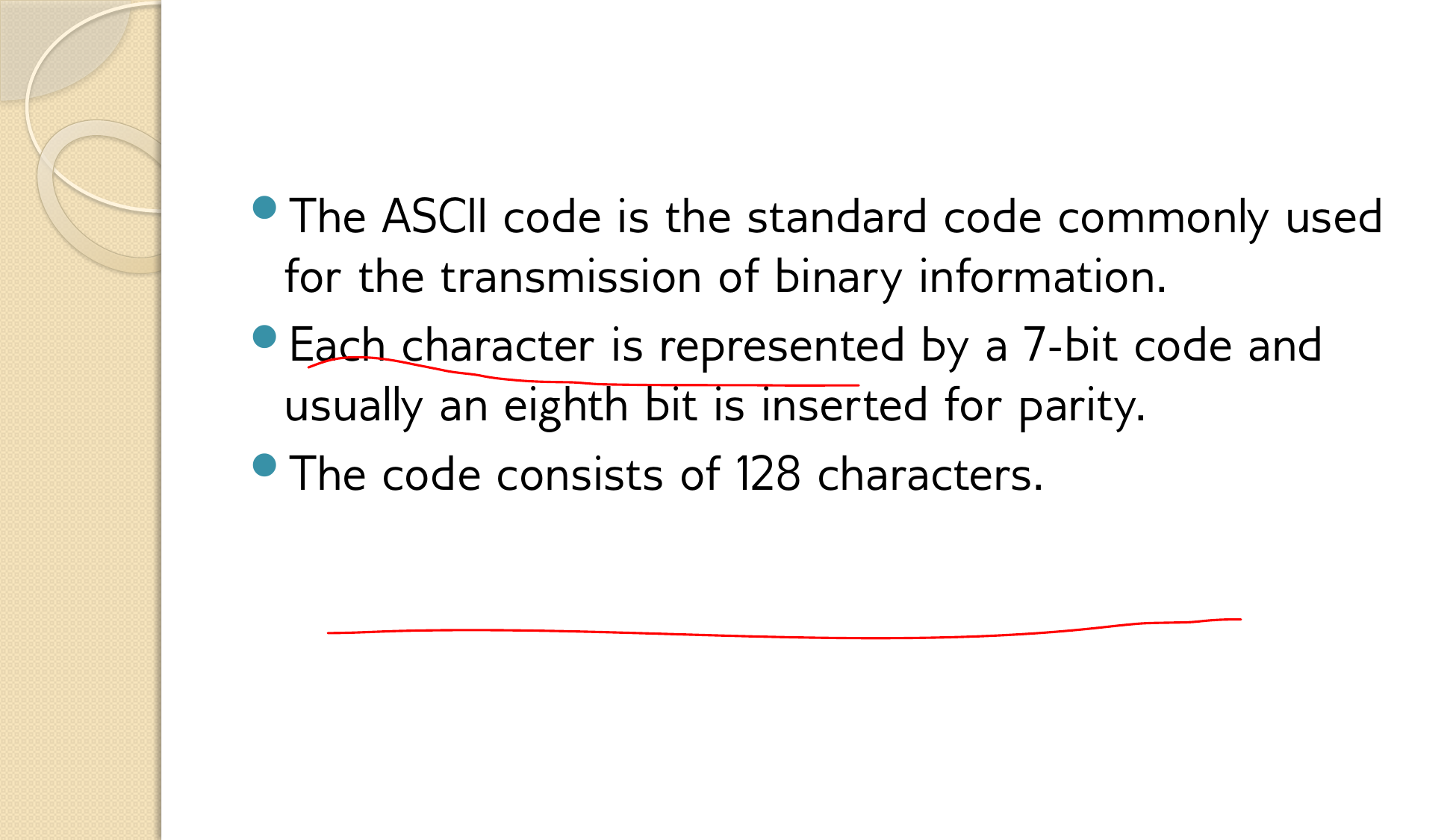

#
The ASCII code is the standard code commonly used for the transmission of binary information.
Each character is represented by a 7-bit code and usually an eighth bit is inserted for parity.
The code consists of 128 characters.